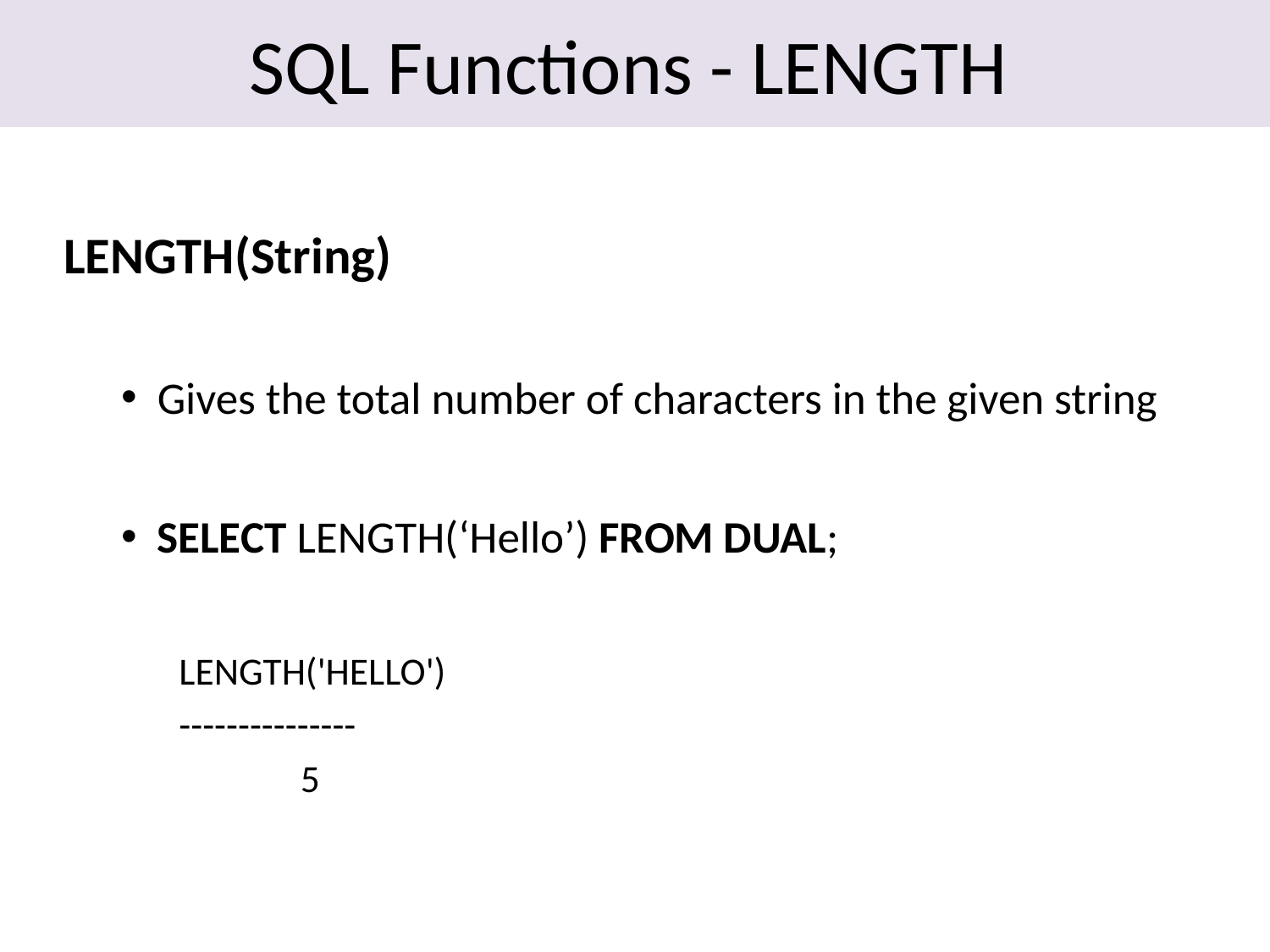

# SQL Functions - LENGTH
LENGTH(String)

Gives the total number of characters in the given string

SELECT LENGTH(‘Hello’) FROM DUAL;

LENGTH('HELLO')
---------------
              5

147